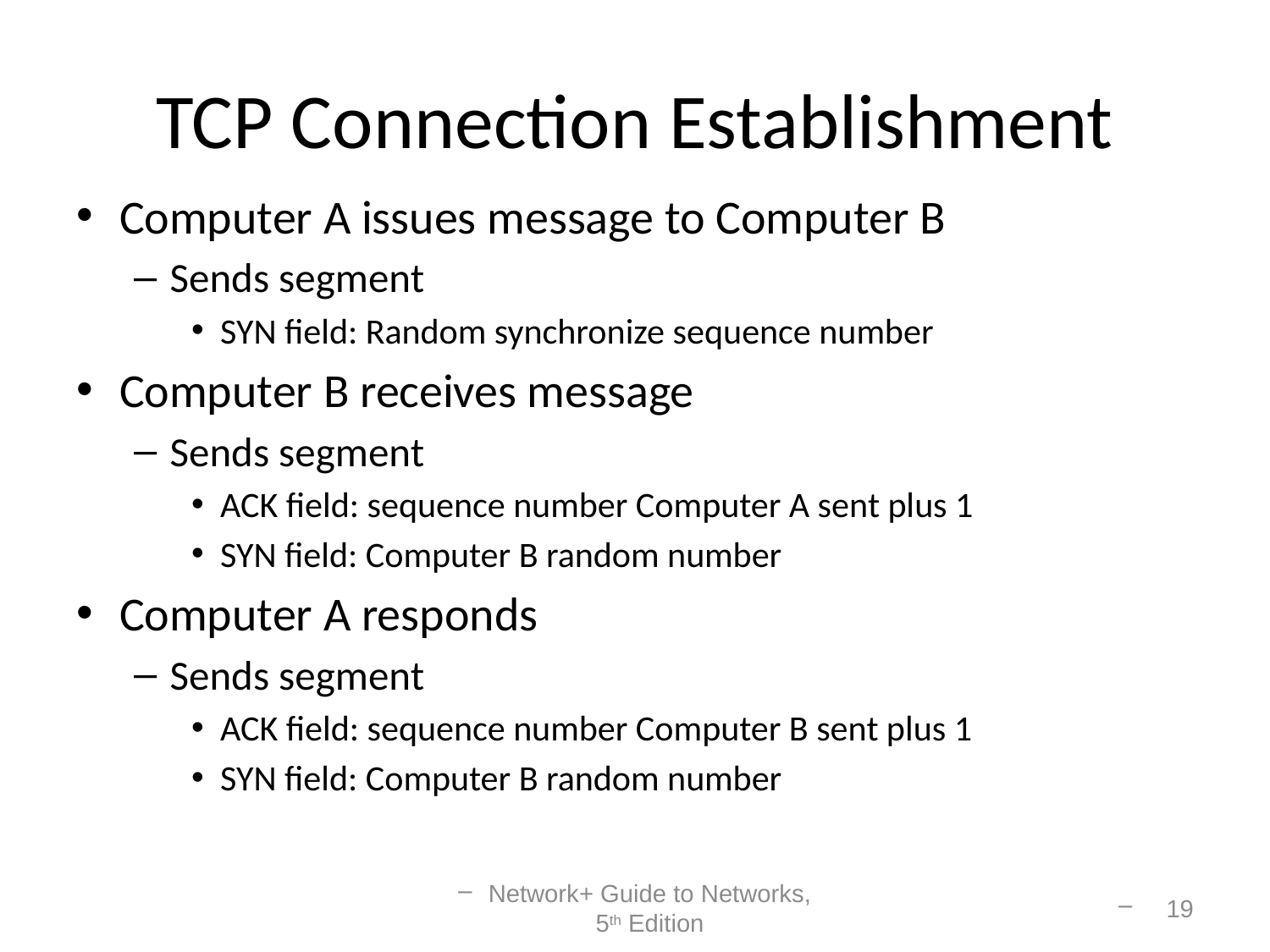

# TCP Connection Establishment
Computer A issues message to Computer B
Sends segment
SYN field: Random synchronize sequence number
Computer B receives message
Sends segment
ACK field: sequence number Computer A sent plus 1
SYN field: Computer B random number
Computer A responds
Sends segment
ACK field: sequence number Computer B sent plus 1
SYN field: Computer B random number
Network+ Guide to Networks, 5th Edition
19